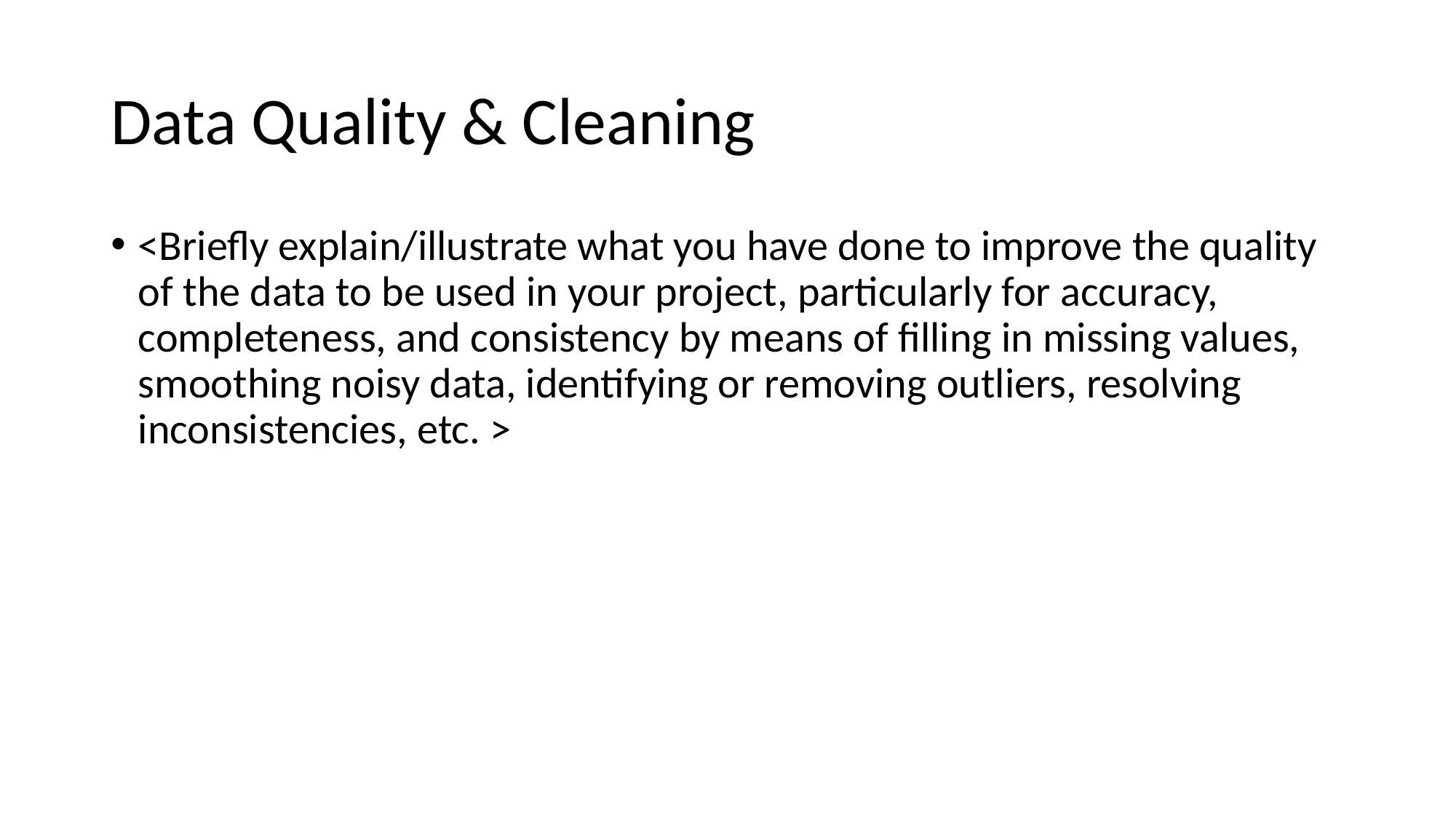

# Data Quality & Cleaning
<Briefly explain/illustrate what you have done to improve the quality of the data to be used in your project, particularly for accuracy, completeness, and consistency by means of filling in missing values, smoothing noisy data, identifying or removing outliers, resolving inconsistencies, etc. >